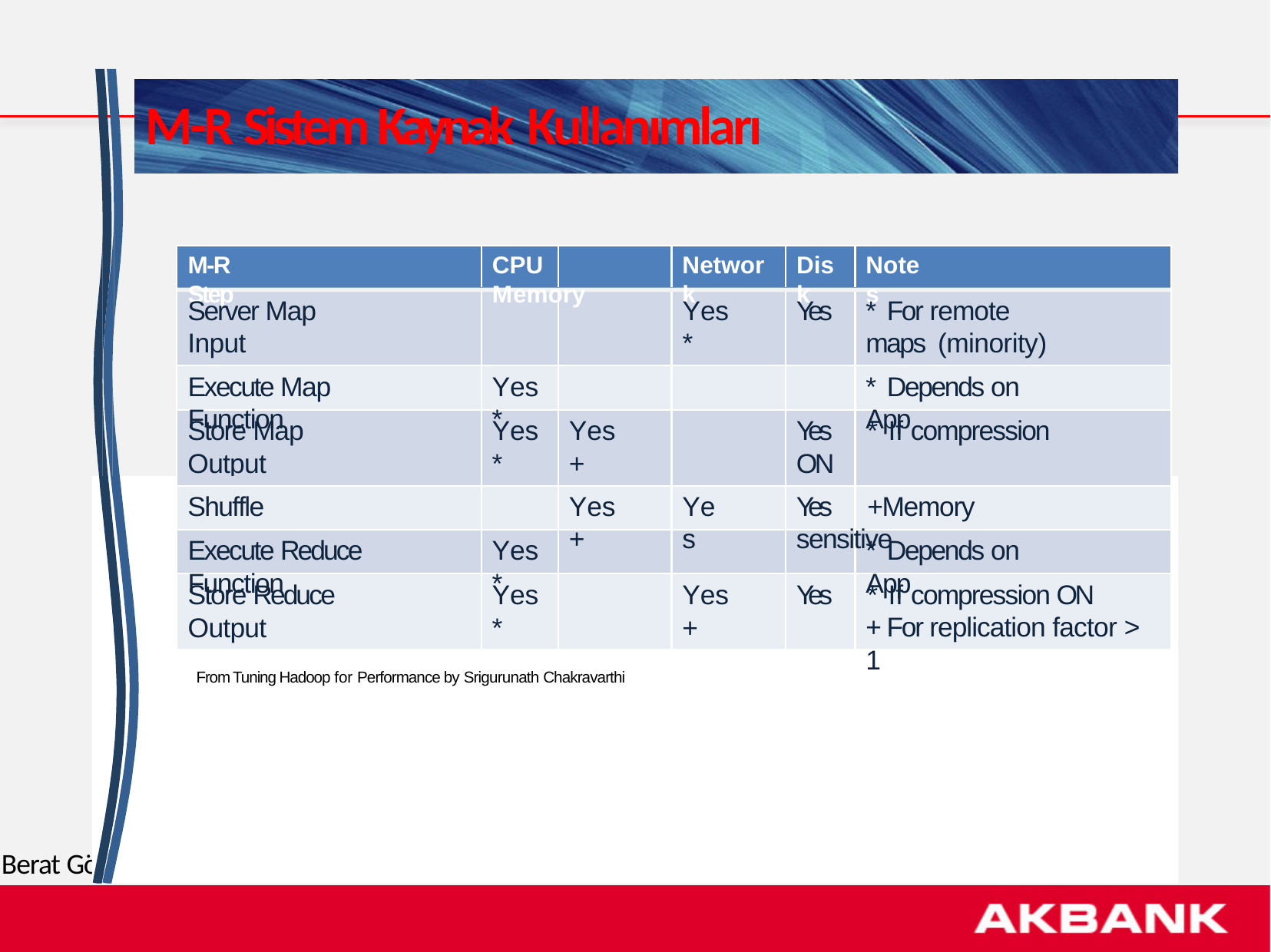

# M-R Sistem Kaynak Kullanımları

M-R Step
CPU	Memory
Network
Disk
Notes
Server Map Input
Yes*
Yes	* For remote maps  (minority)

Execute Map Function
Yes*
* Depends on App

Store Map Output
Yes*
Yes+
Yes	* If compression ON
+ Memory sensitive

Shuffle
Yes+
Yes
Yes	+Memory sensitive

Execute Reduce Function
Yes*
* Depends on App

Store Reduce Output
Yes*
Yes+
Yes	* If compression ON
+ For replication factor > 1

From Tuning Hadoop for Performance by Srigurunath Chakravarthi
Berat Gökhan Ulualan